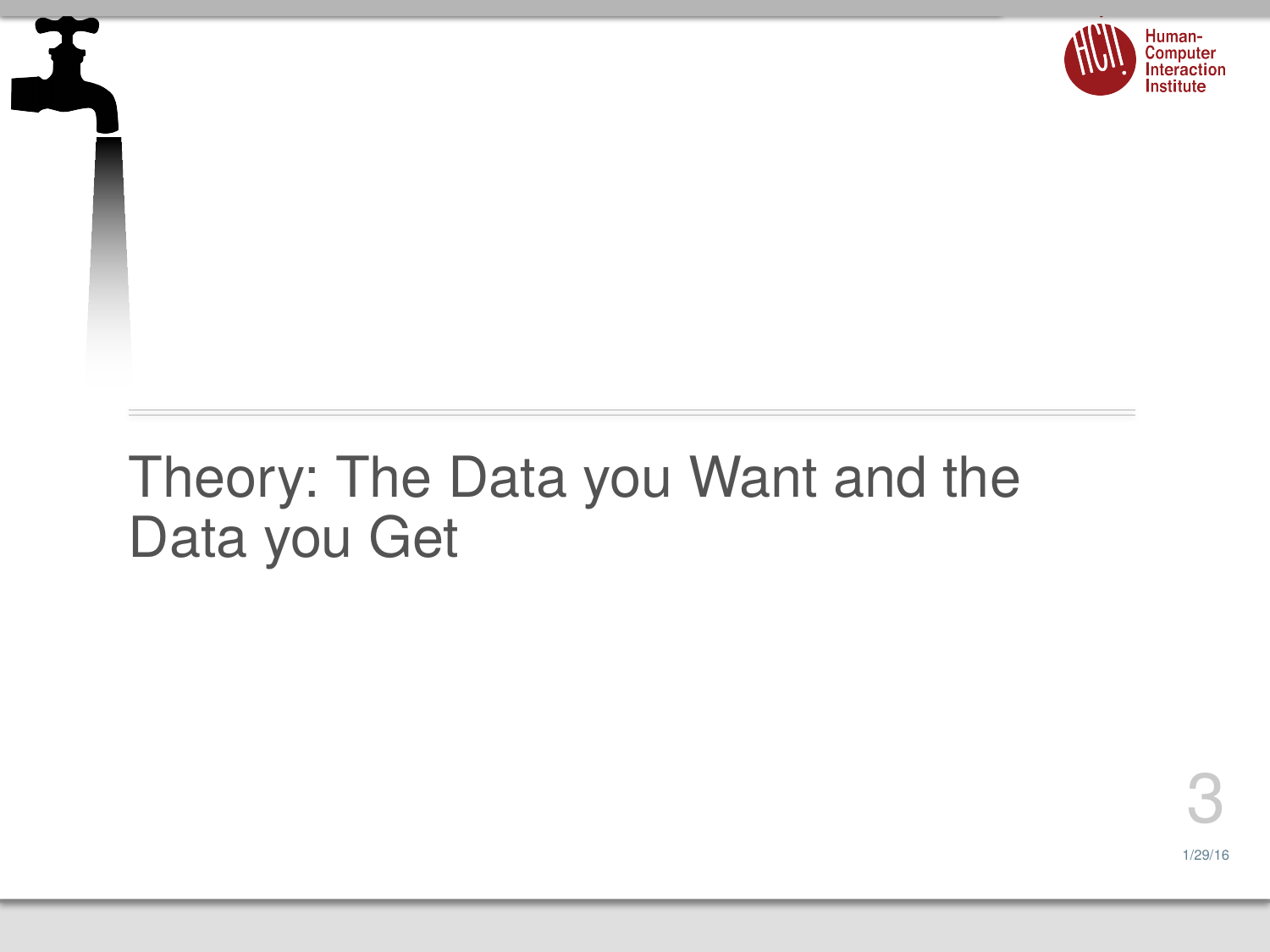

# Theory: The Data you Want and the Data you Get
3
1/29/16